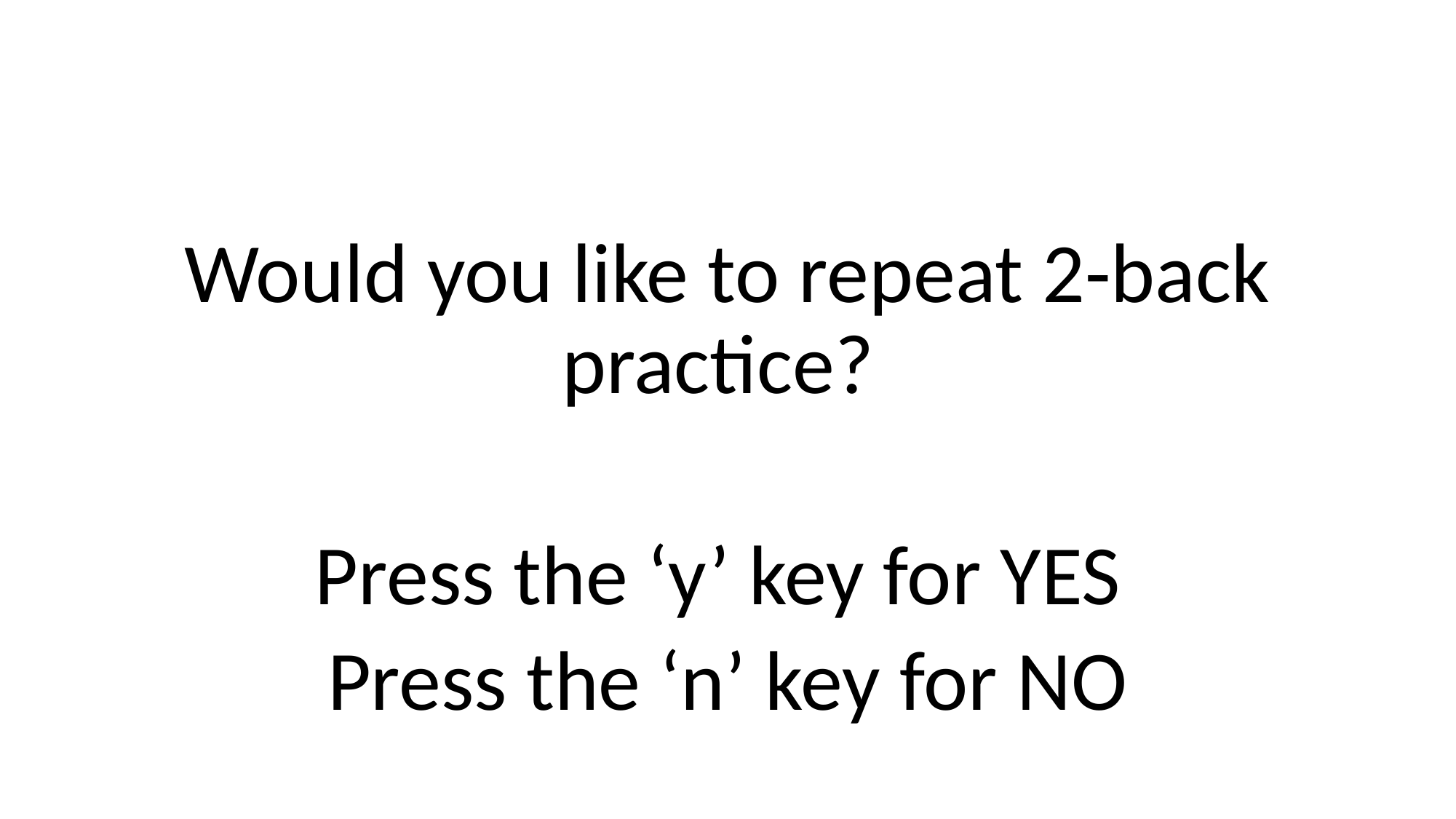

Would you like to repeat 2-back practice?

Press the ‘y’ key for YES
Press the ‘n’ key for NO